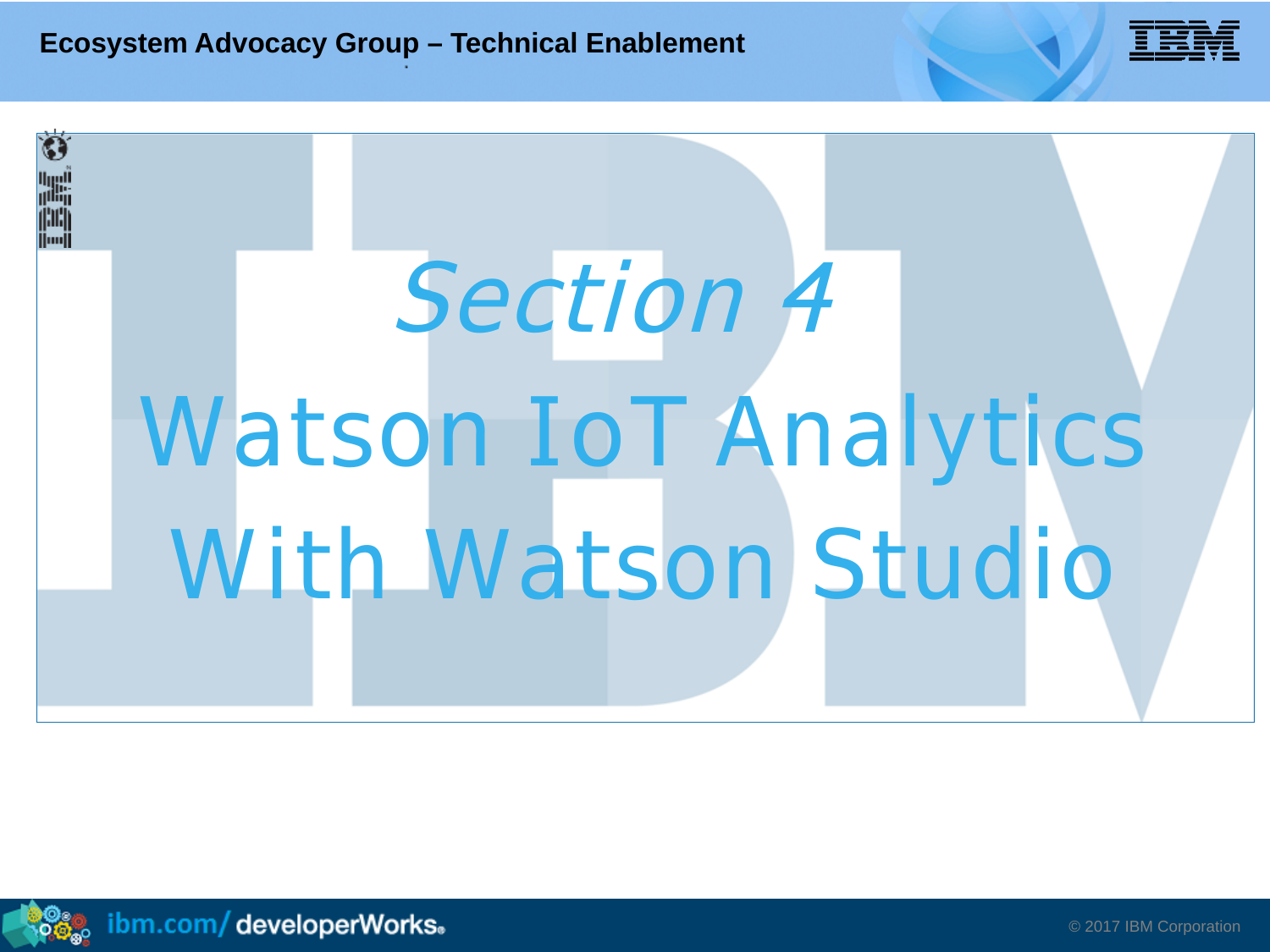

Section 4
Watson IoT Analytics
With Watson Studio